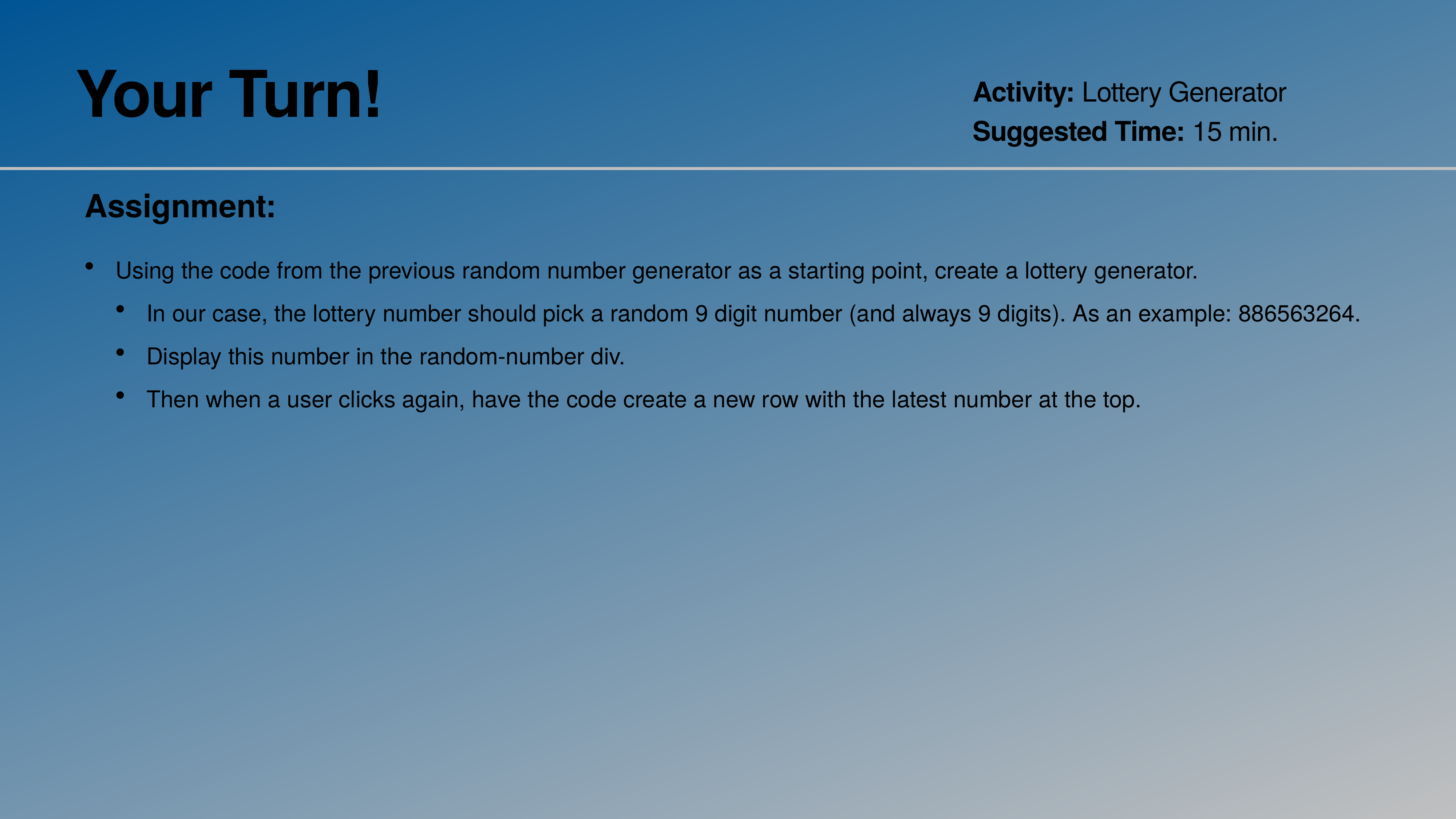

# Your Turn!
Activity: Lottery Generator
Suggested Time: 15 min.
Assignment:
Using the code from the previous random number generator as a starting point, create a lottery generator.
In our case, the lottery number should pick a random 9 digit number (and always 9 digits). As an example: 886563264.
Display this number in the random-number div.
Then when a user clicks again, have the code create a new row with the latest number at the top.